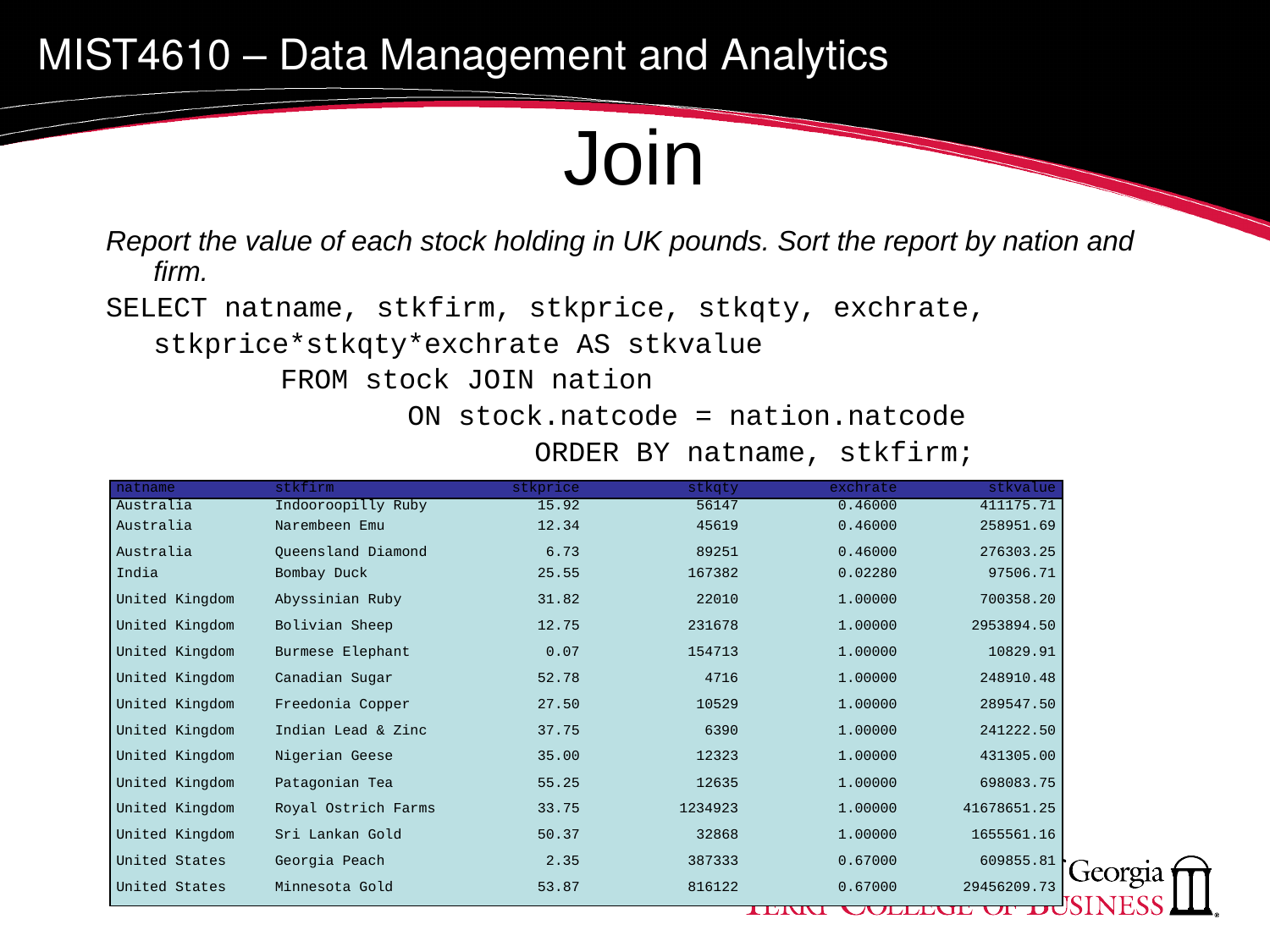

# Join
Report the value of each stock holding in UK pounds. Sort the report by nation and firm.
SELECT natname, stkfirm, stkprice, stkqty, exchrate,
	stkprice*stkqty*exchrate AS stkvalue
		FROM stock JOIN nation
			ON stock.natcode = nation.natcode
				ORDER BY natname, stkfirm;

| natname | stkfirm | stkprice | stkqty | exchrate | stkvalue |
| --- | --- | --- | --- | --- | --- |
| Australia | Indooroopilly Ruby | 15.92 | 56147 | 0.46000 | 411175.71 |
| Australia | Narembeen Emu | 12.34 | 45619 | 0.46000 | 258951.69 |
| Australia | Queensland Diamond | 6.73 | 89251 | 0.46000 | 276303.25 |
| India | Bombay Duck | 25.55 | 167382 | 0.02280 | 97506.71 |
| United Kingdom | Abyssinian Ruby | 31.82 | 22010 | 1.00000 | 700358.20 |
| United Kingdom | Bolivian Sheep | 12.75 | 231678 | 1.00000 | 2953894.50 |
| United Kingdom | Burmese Elephant | 0.07 | 154713 | 1.00000 | 10829.91 |
| United Kingdom | Canadian Sugar | 52.78 | 4716 | 1.00000 | 248910.48 |
| United Kingdom | Freedonia Copper | 27.50 | 10529 | 1.00000 | 289547.50 |
| United Kingdom | Indian Lead & Zinc | 37.75 | 6390 | 1.00000 | 241222.50 |
| United Kingdom | Nigerian Geese | 35.00 | 12323 | 1.00000 | 431305.00 |
| United Kingdom | Patagonian Tea | 55.25 | 12635 | 1.00000 | 698083.75 |
| United Kingdom | Royal Ostrich Farms | 33.75 | 1234923 | 1.00000 | 41678651.25 |
| United Kingdom | Sri Lankan Gold | 50.37 | 32868 | 1.00000 | 1655561.16 |
| United States | Georgia Peach | 2.35 | 387333 | 0.67000 | 609855.81 |
| United States | Minnesota Gold | 53.87 | 816122 | 0.67000 | 29456209.73 |